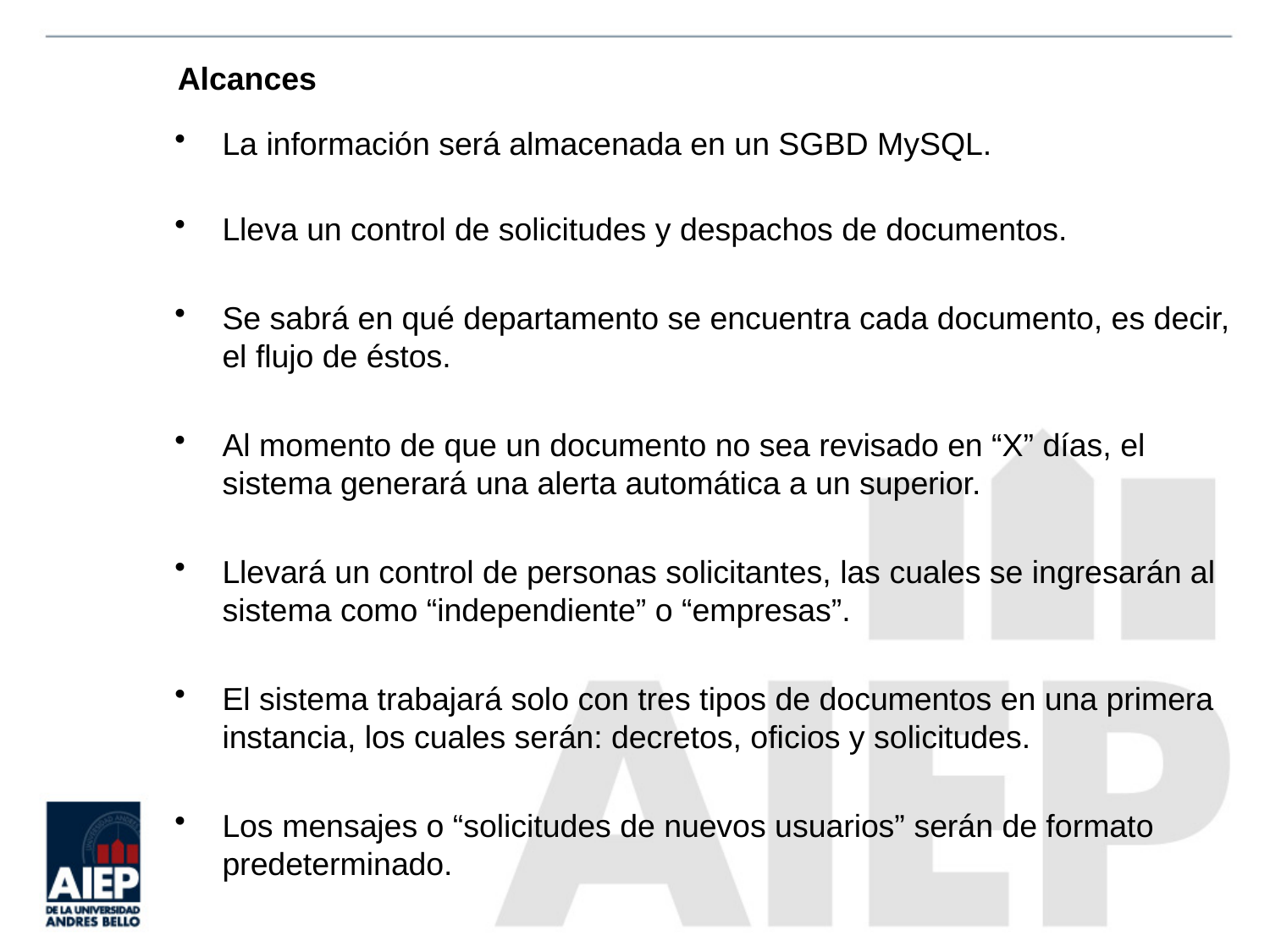

# Alcances

La información será almacenada en un SGBD MySQL.

Lleva un control de solicitudes y despachos de documentos.

Se sabrá en qué departamento se encuentra cada documento, es decir, el flujo de éstos.

Al momento de que un documento no sea revisado en “X” días, el sistema generará una alerta automática a un superior.

Llevará un control de personas solicitantes, las cuales se ingresarán al sistema como “independiente” o “empresas”.

El sistema trabajará solo con tres tipos de documentos en una primera instancia, los cuales serán: decretos, oficios y solicitudes.

Los mensajes o “solicitudes de nuevos usuarios” serán de formato predeterminado.